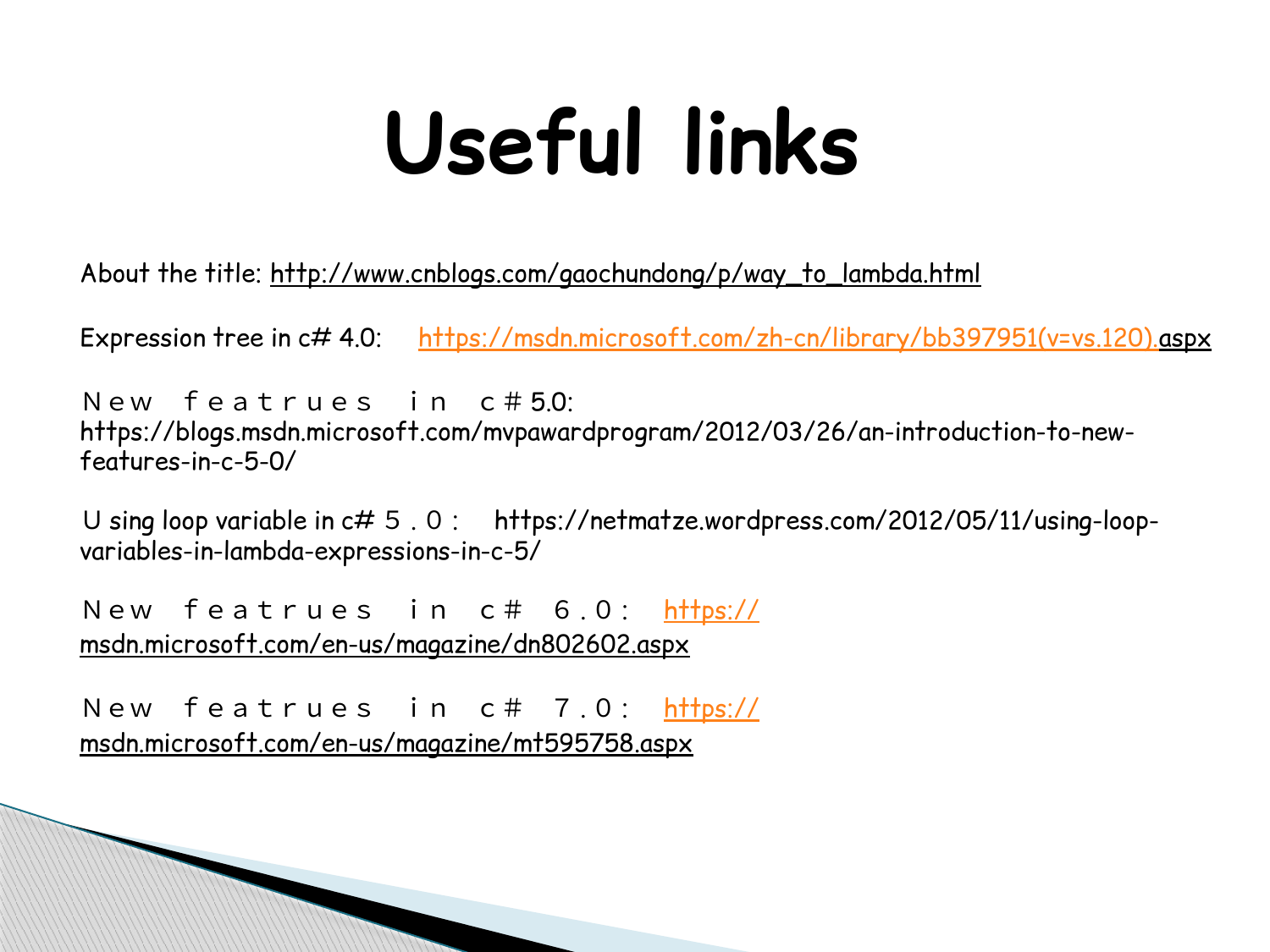

Useful links
# About the title: http://www.cnblogs.com/gaochundong/p/way_to_lambda.html Expression tree in c# 4.0:　https://msdn.microsoft.com/zh-cn/library/bb397951(v=vs.120).aspx Ｎｅｗ　ｆｅａｔｒｕｅｓ　ｉｎ　ｃ＃5.0: https://blogs.msdn.microsoft.com/mvpawardprogram/2012/03/26/an-introduction-to-new-features-in-c-5-0/ Ｕsing loop variable in c#５.０:　https://netmatze.wordpress.com/2012/05/11/using-loop-variables-in-lambda-expressions-in-c-5/ Ｎｅｗ　ｆｅａｔｒｕｅｓ　ｉｎ　ｃ＃　６.０:　https://msdn.microsoft.com/en-us/magazine/dn802602.aspx Ｎｅｗ　ｆｅａｔｒｕｅｓ　ｉｎ　ｃ＃　７.０:　https://msdn.microsoft.com/en-us/magazine/mt595758.aspx